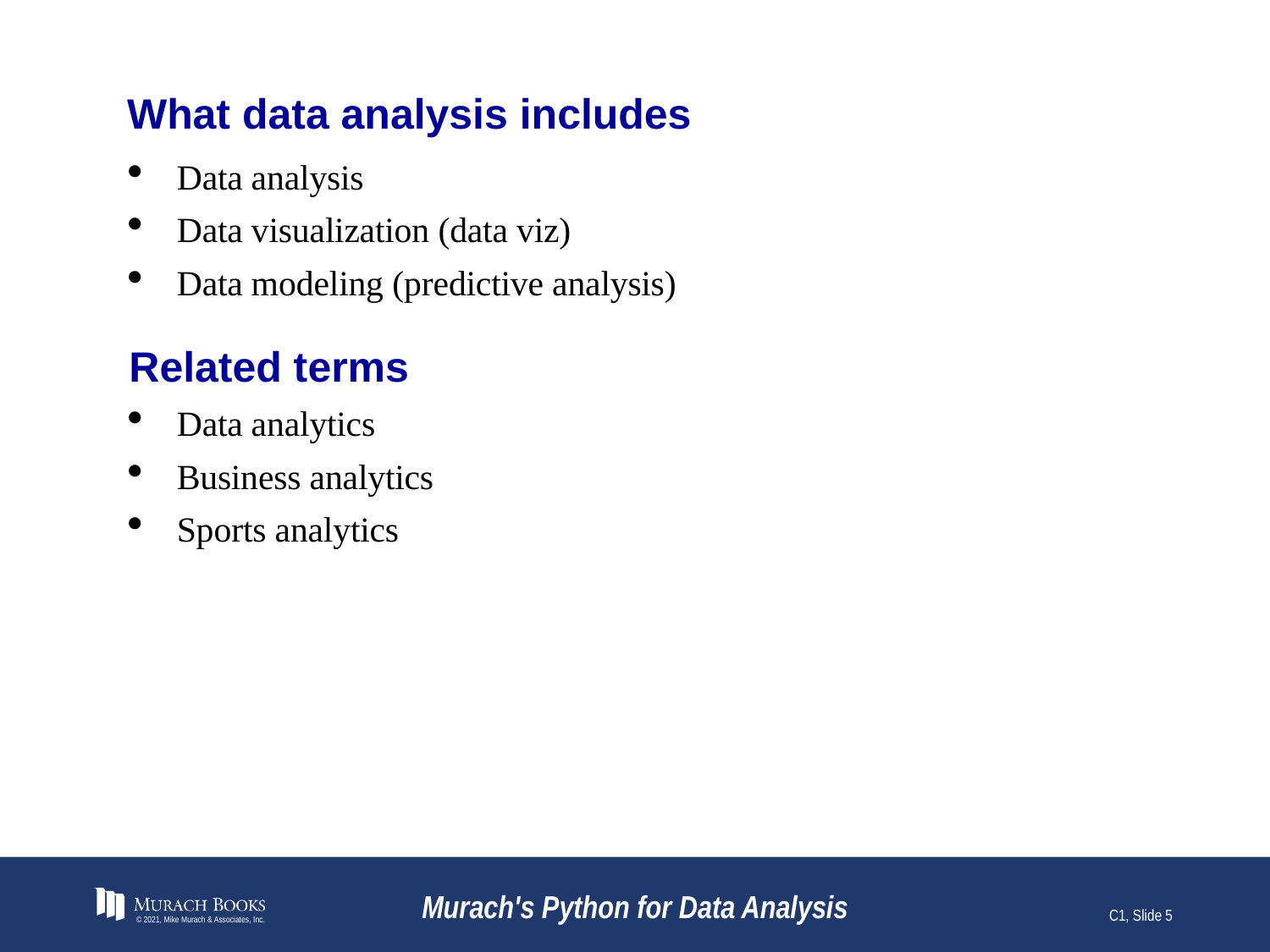

# What data analysis includes
Data analysis
Data visualization (data viz)
Data modeling (predictive analysis)
Related terms
Data analytics
Business analytics
Sports analytics

© 2021, Mike Murach & Associates, Inc.
Murach's Python for Data Analysis

C1, Slide 5